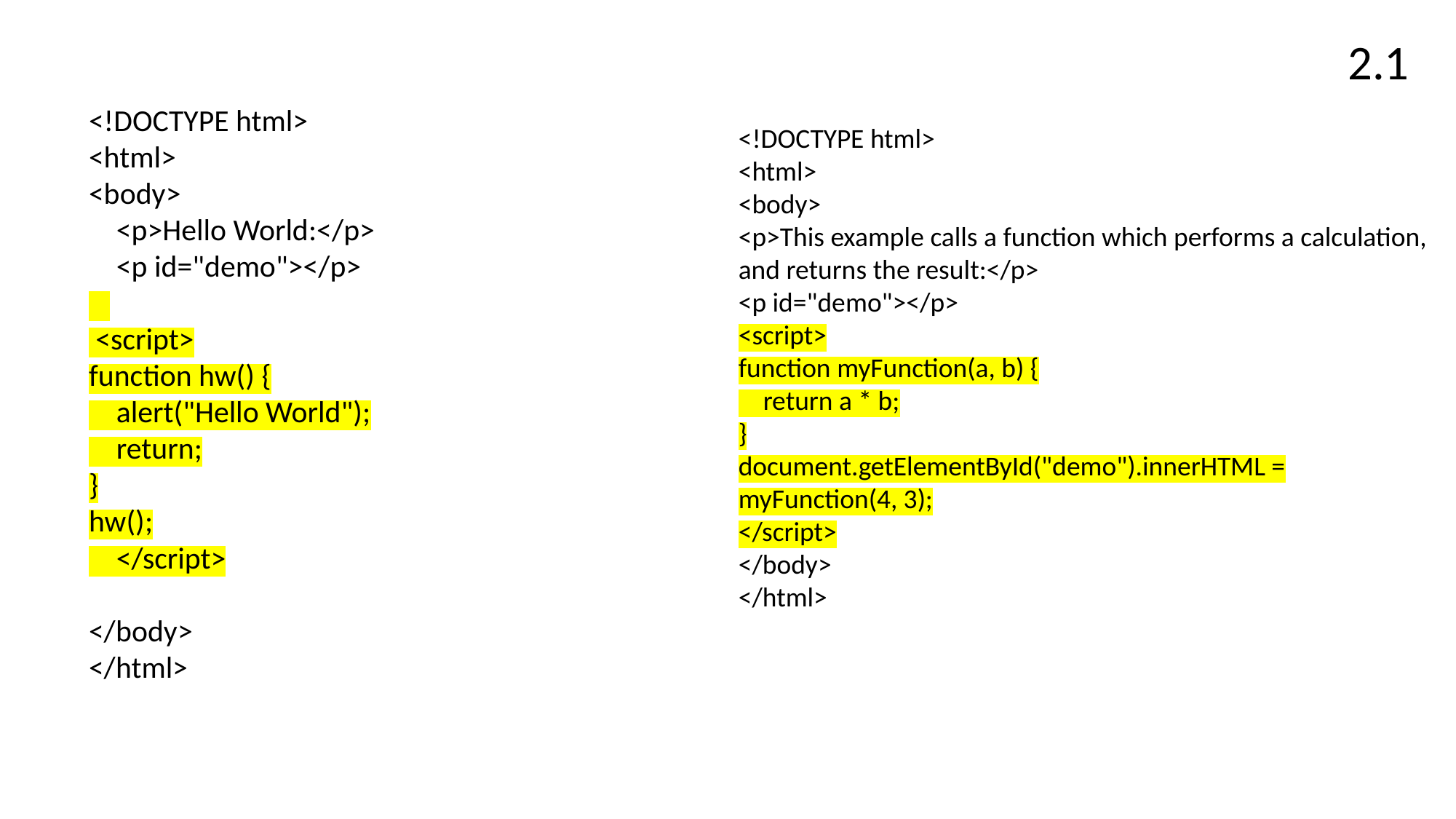

2.1
<!DOCTYPE html>
<html>
<body>
    <p>Hello World:</p>
    <p id="demo"></p>

 <script>
function hw() {
    alert("Hello World");
    return;
}
hw();
    </script>

</body>
</html>
<!DOCTYPE html>
<html>
<body>
<p>This example calls a function which performs a calculation, and returns the result:</p>
<p id="demo"></p>
<script>
function myFunction(a, b) {
    return a * b;
}
document.getElementById("demo").innerHTML = myFunction(4, 3);
</script>
</body>
</html>